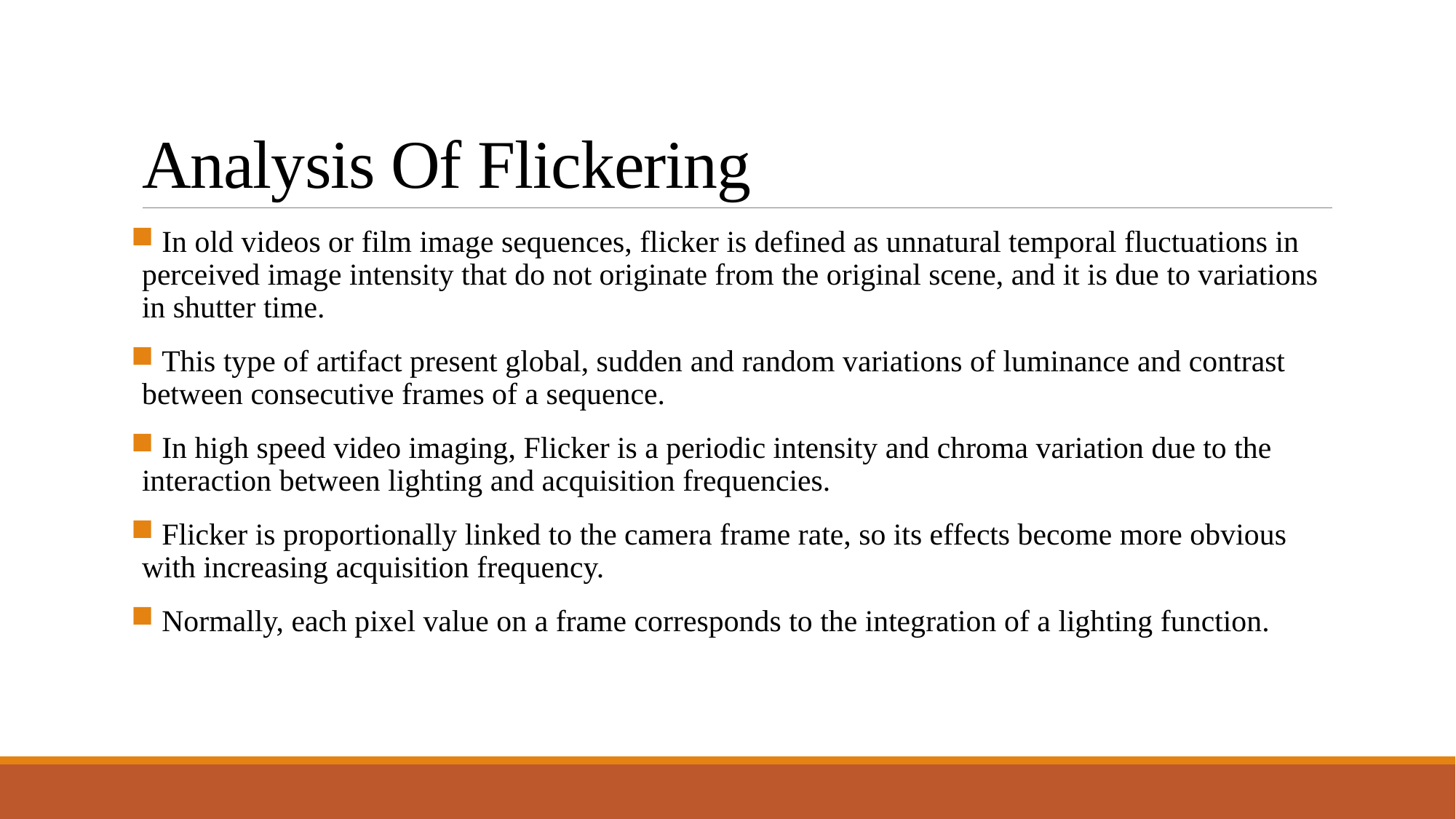

# Analysis Of Flickering
 In old videos or film image sequences, flicker is defined as unnatural temporal fluctuations in perceived image intensity that do not originate from the original scene, and it is due to variations in shutter time.
 This type of artifact present global, sudden and random variations of luminance and contrast between consecutive frames of a sequence.
 In high speed video imaging, Flicker is a periodic intensity and chroma variation due to the interaction between lighting and acquisition frequencies.
 Flicker is proportionally linked to the camera frame rate, so its effects become more obvious with increasing acquisition frequency.
 Normally, each pixel value on a frame corresponds to the integration of a lighting function.